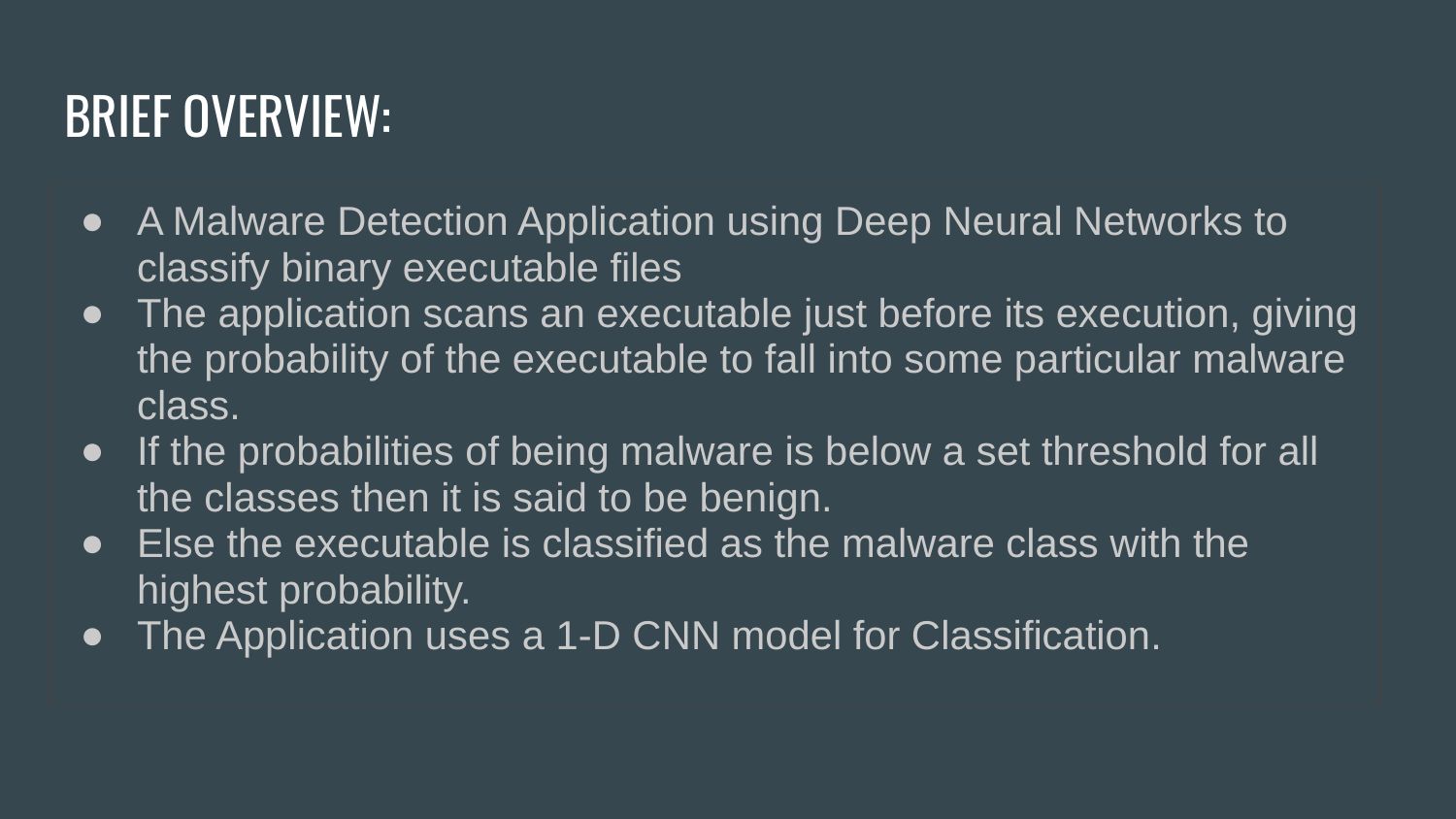

# BRIEF OVERVIEW:
A Malware Detection Application using Deep Neural Networks to classify binary executable files
The application scans an executable just before its execution, giving the probability of the executable to fall into some particular malware class.
If the probabilities of being malware is below a set threshold for all the classes then it is said to be benign.
Else the executable is classified as the malware class with the highest probability.
The Application uses a 1-D CNN model for Classification.